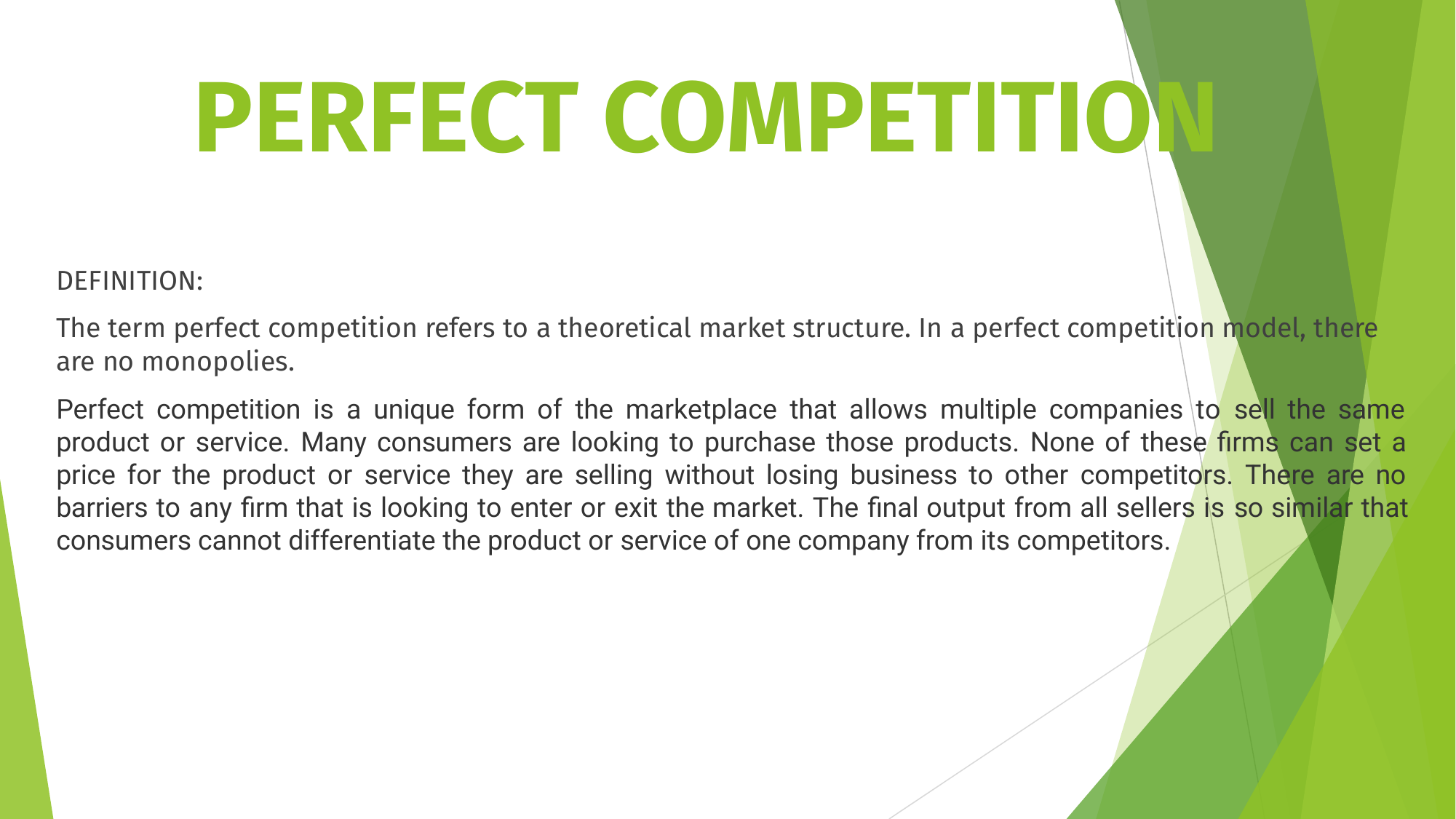

# PERFECT COMPETITION
DEFINITION:
The term perfect competition refers to a theoretical market structure. In a perfect competition model, there  are no monopolies.
Perfect competition is a unique form of the marketplace that allows multiple companies to sell the same  product or service. Many consumers are looking to purchase those products. None of these firms can set a  price for the product or service they are selling without losing business to other competitors. There are no  barriers to any firm that is looking to enter or exit the market. The final output from all sellers is so similar that  consumers cannot differentiate the product or service of one company from its competitors.